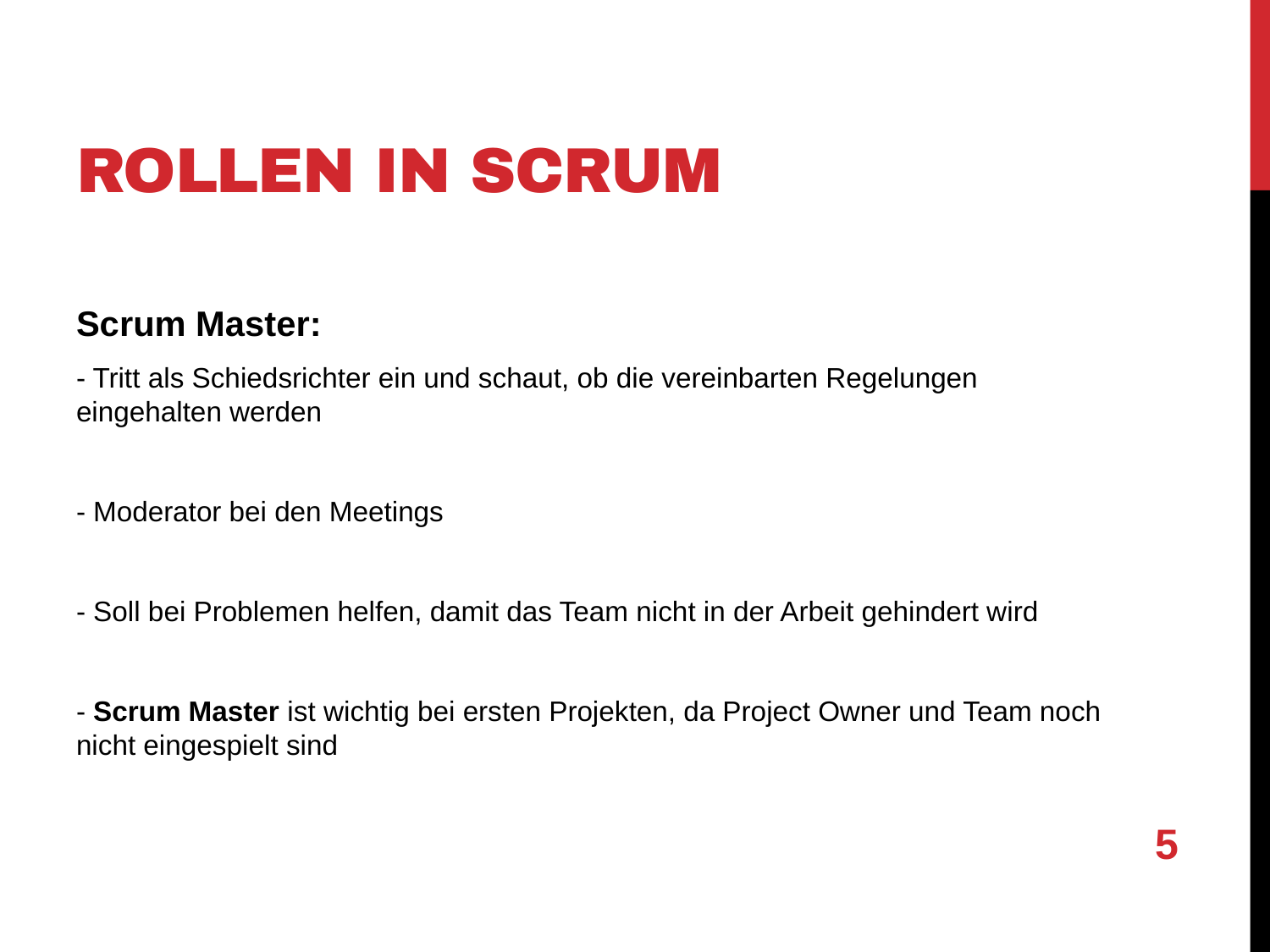

# Rollen in Scrum

Scrum Master:
- Tritt als Schiedsrichter ein und schaut, ob die vereinbarten Regelungen eingehalten werden

- Moderator bei den Meetings

- Soll bei Problemen helfen, damit das Team nicht in der Arbeit gehindert wird

- Scrum Master ist wichtig bei ersten Projekten, da Project Owner und Team noch nicht eingespielt sind

5